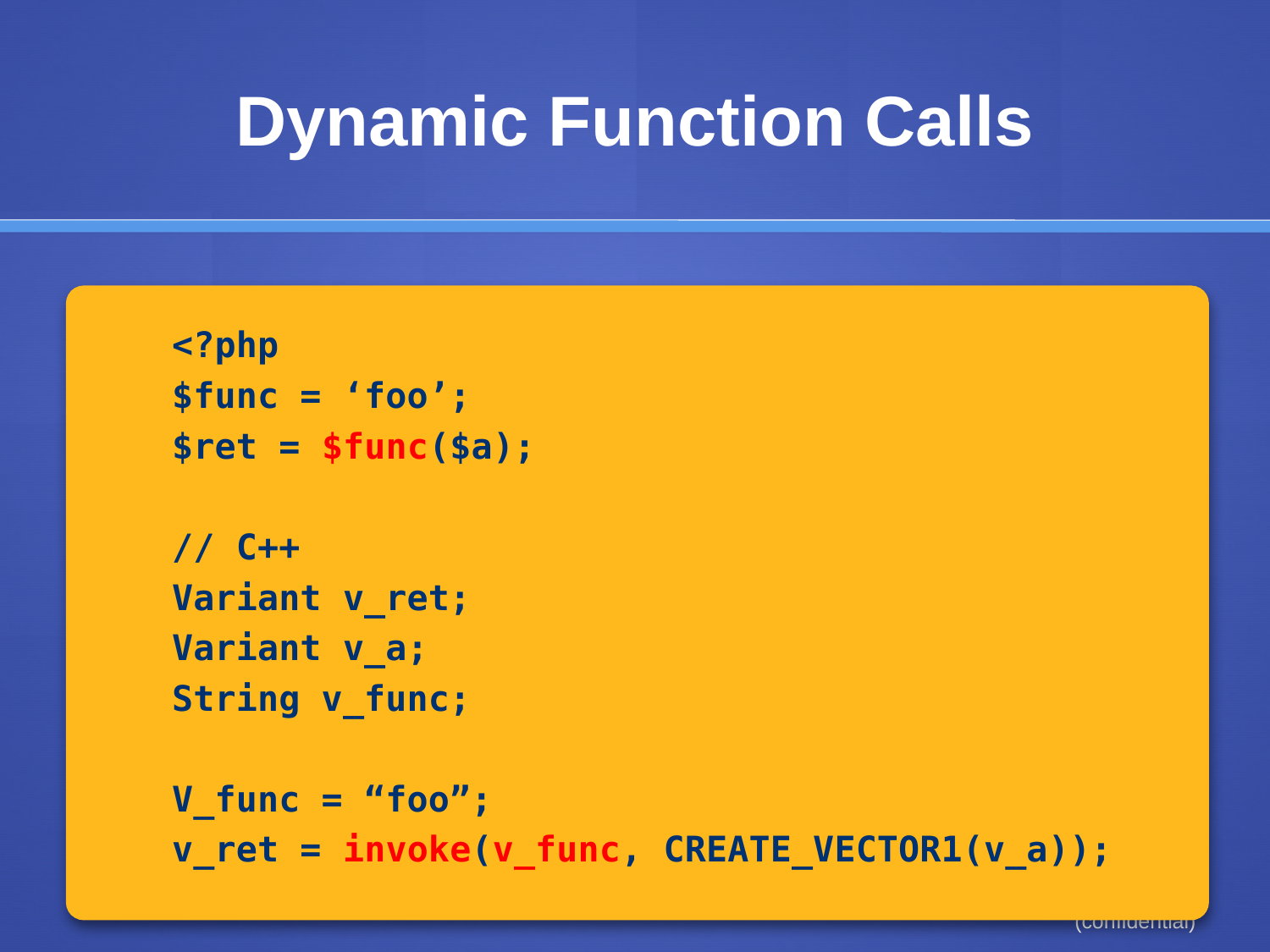

# Dynamic Function Calls

<?php
$func = ‘foo’;
$ret = $func($a);

// C++
Variant v_ret;
Variant v_a;
String v_func;

V_func = “foo”;
v_ret = invoke(v_func, CREATE_VECTOR1(v_a));
Facebook 2010 (confidential)